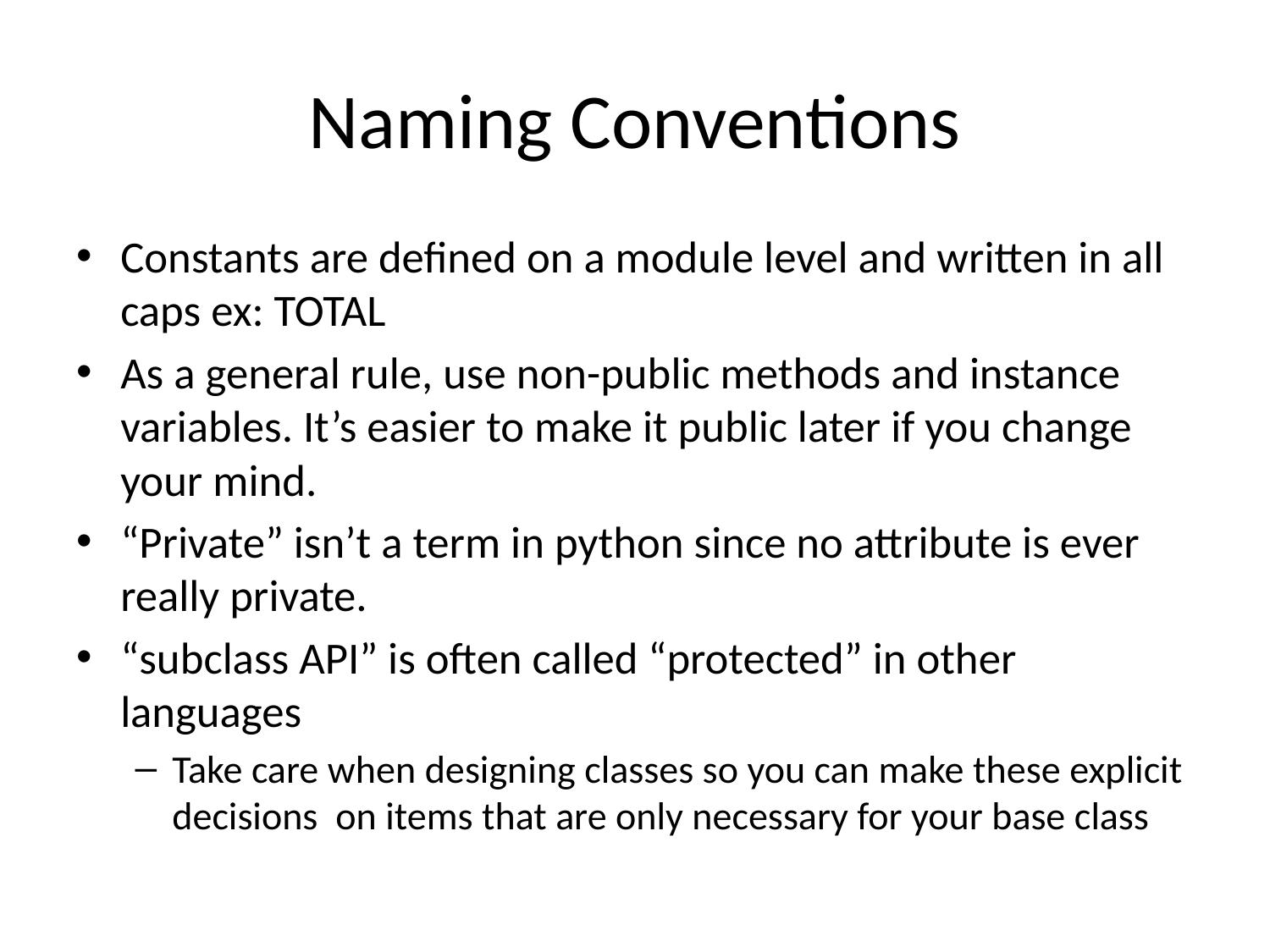

# Naming Conventions
Constants are defined on a module level and written in all caps ex: TOTAL
As a general rule, use non-public methods and instance variables. It’s easier to make it public later if you change your mind.
“Private” isn’t a term in python since no attribute is ever really private.
“subclass API” is often called “protected” in other languages
Take care when designing classes so you can make these explicit decisions  on items that are only necessary for your base class